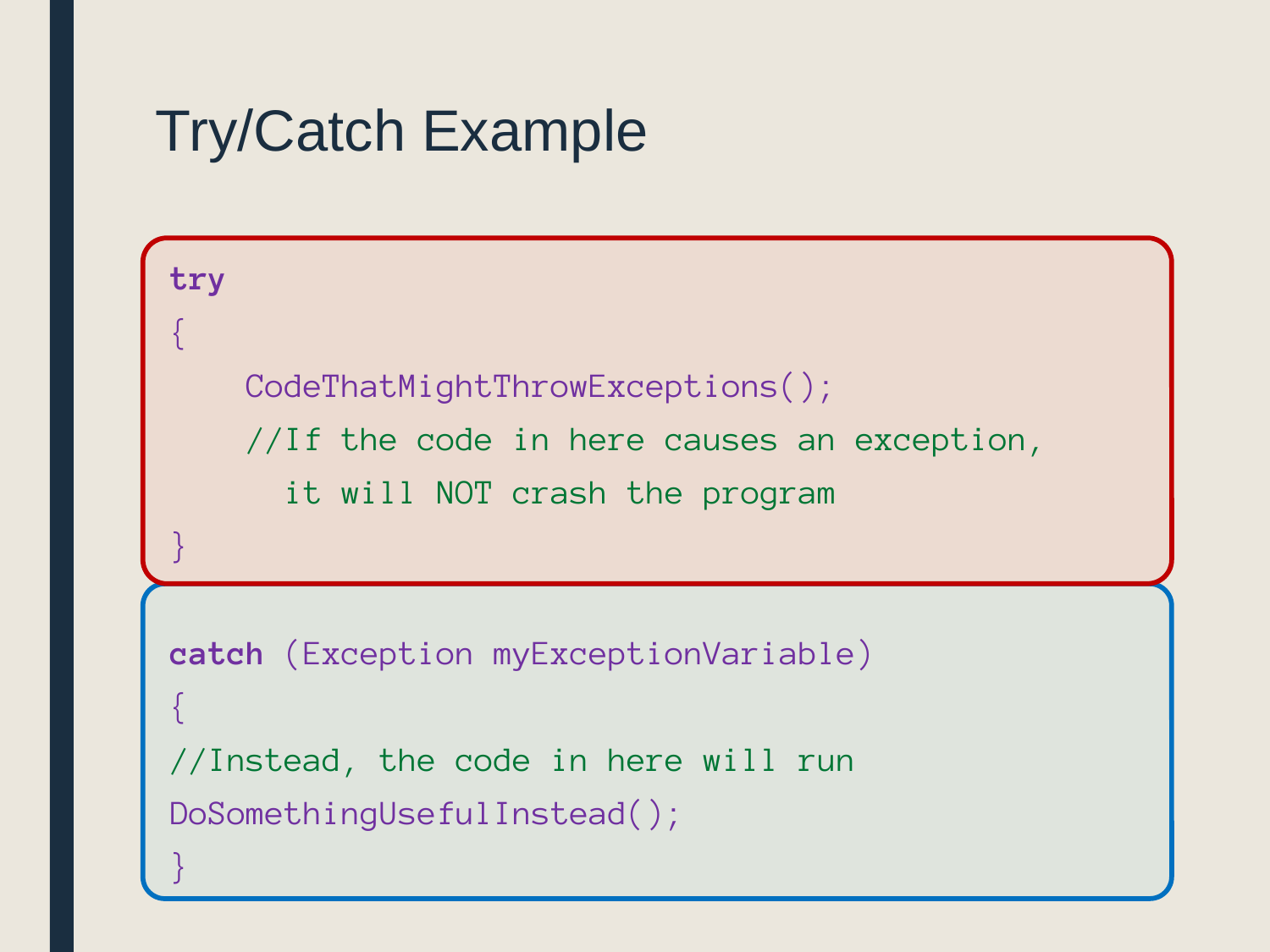

# Try/Catch Example

try
{
    CodeThatMightThrowExceptions();
    //If the code in here causes an exception,
      it will NOT crash the program
}

catch (Exception myExceptionVariable)
{
	//Instead, the code in here will run
	DoSomethingUsefulInstead();
}